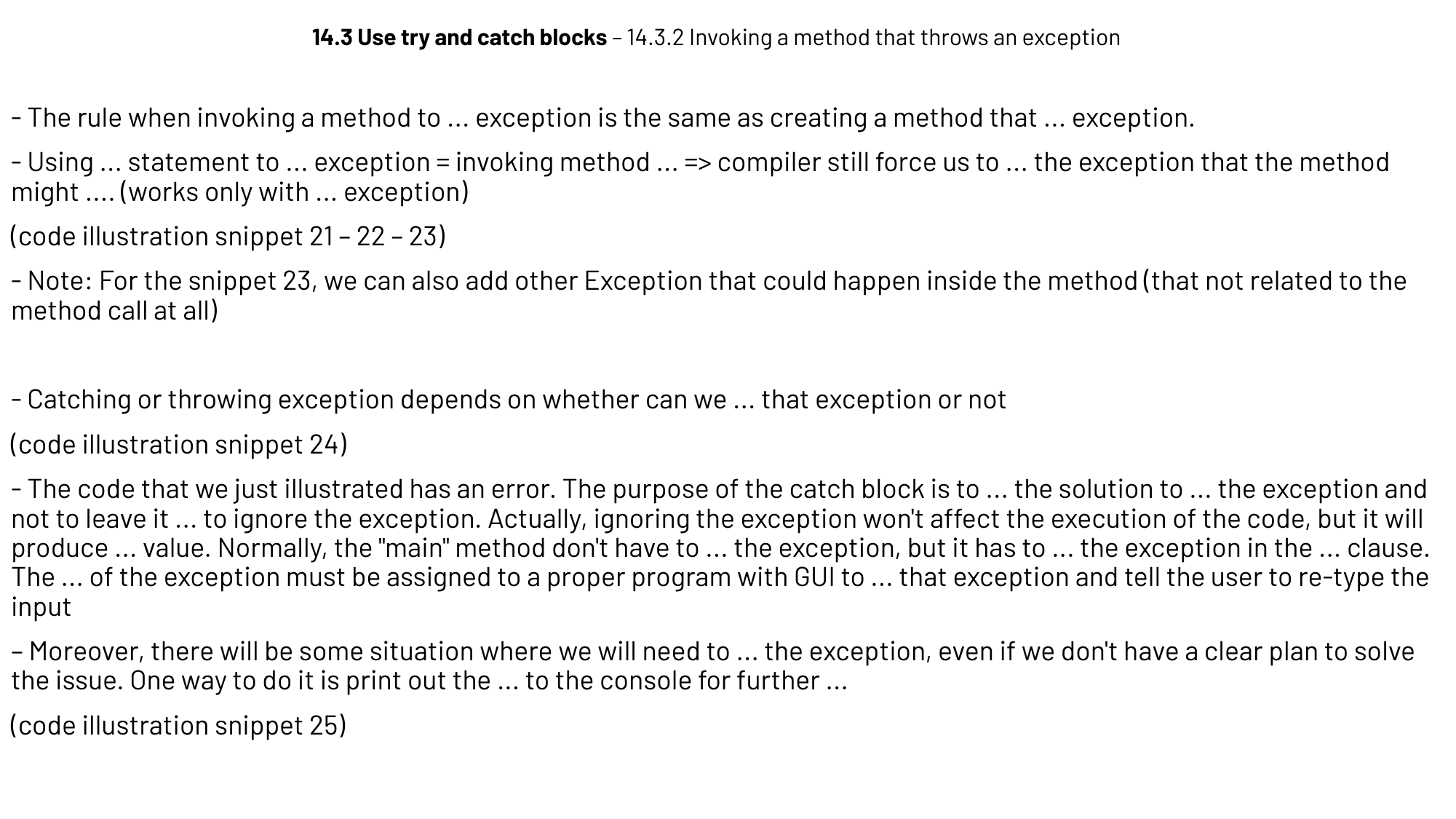

14.3 Use try and catch blocks – 14.3.2 Invoking a method that throws an exception
- The rule when invoking a method to ... exception is the same as creating a method that ... exception.
- Using ... statement to ... exception = invoking method ... => compiler still force us to ... the exception that the method might .... (works only with ... exception)
(code illustration snippet 21 – 22 – 23)
- Note: For the snippet 23, we can also add other Exception that could happen inside the method (that not related to the method call at all)

- Catching or throwing exception depends on whether can we ... that exception or not
(code illustration snippet 24)
- The code that we just illustrated has an error. The purpose of the catch block is to ... the solution to ... the exception and not to leave it ... to ignore the exception. Actually, ignoring the exception won't affect the execution of the code, but it will produce ... value. Normally, the "main" method don't have to ... the exception, but it has to ... the exception in the ... clause. The ... of the exception must be assigned to a proper program with GUI to ... that exception and tell the user to re-type the input
– Moreover, there will be some situation where we will need to ... the exception, even if we don't have a clear plan to solve the issue. One way to do it is print out the ... to the console for further ...
(code illustration snippet 25)